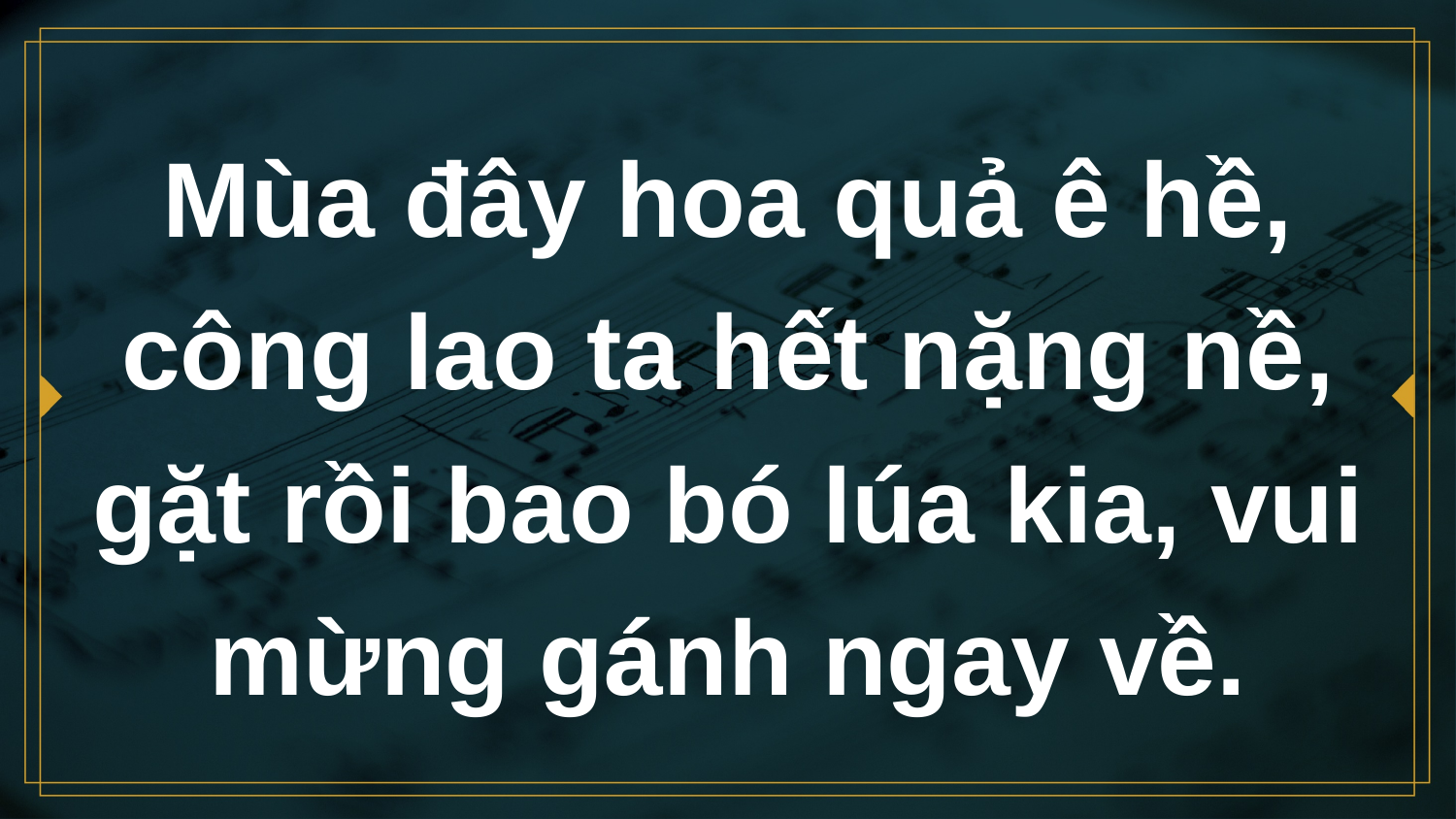

# Mùa đây hoa quả ê hề, công lao ta hết nặng nề, gặt rồi bao bó lúa kia, vui mừng gánh ngay về.